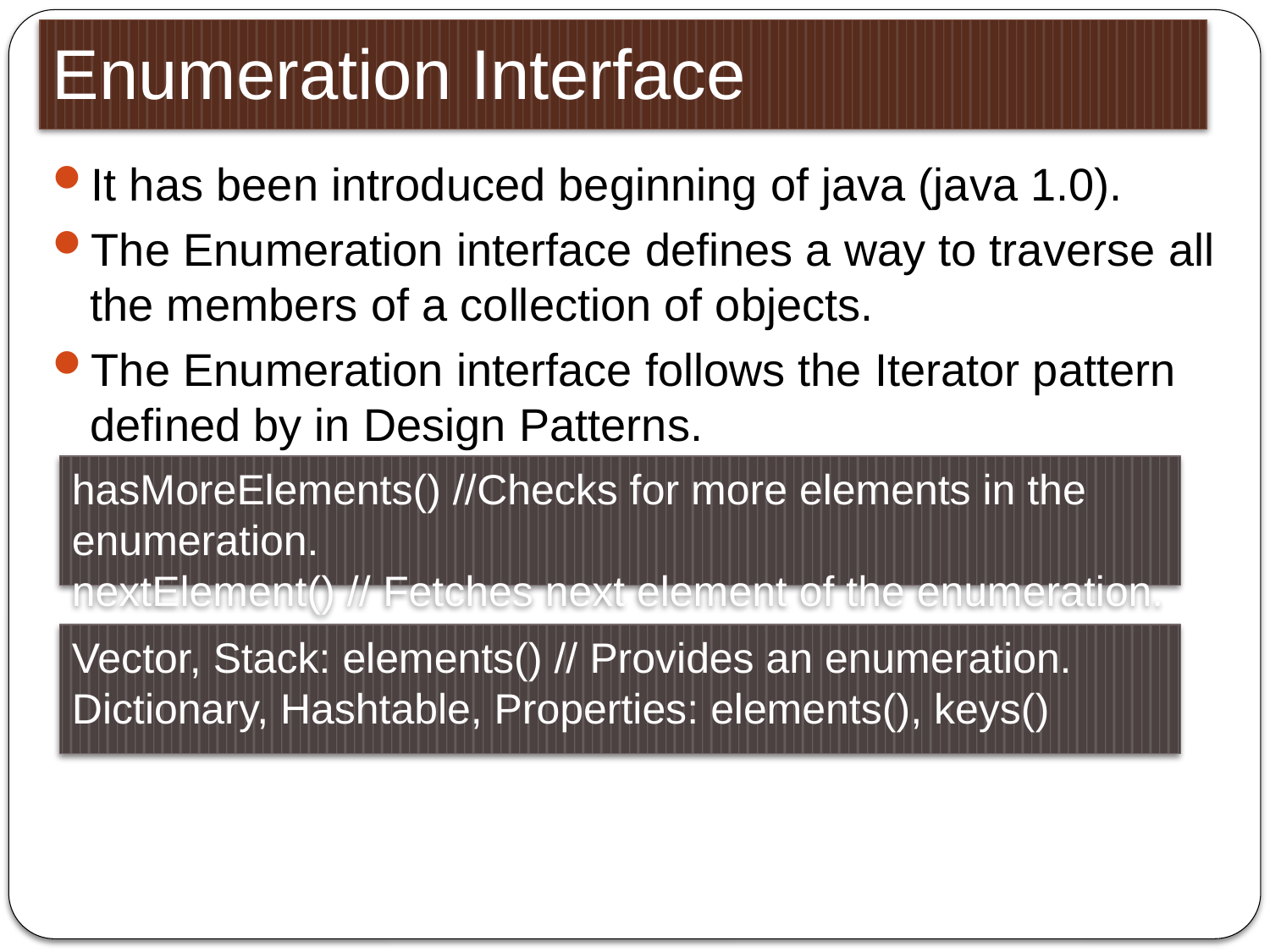

# Enumeration Interface
It has been introduced beginning of java (java 1.0).
The Enumeration interface defines a way to traverse all the members of a collection of objects.
The Enumeration interface follows the Iterator pattern defined by in Design Patterns.
hasMoreElements() //Checks for more elements in the enumeration.
nextElement() // Fetches next element of the enumeration.
Vector, Stack: elements() // Provides an enumeration.
Dictionary, Hashtable, Properties: elements(), keys()